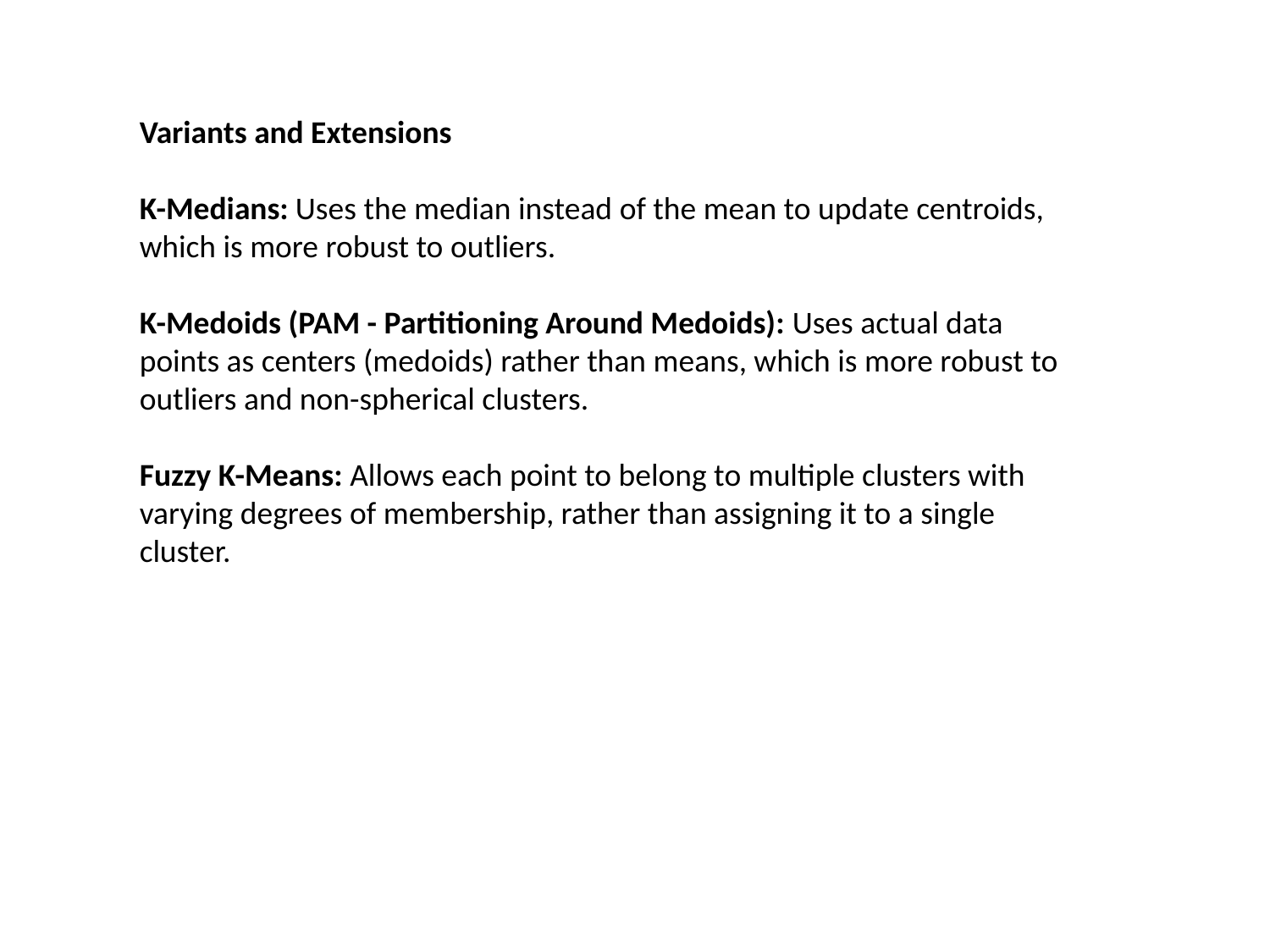

Variants and Extensions

K-Medians: Uses the median instead of the mean to update centroids, which is more robust to outliers.

K-Medoids (PAM - Partitioning Around Medoids): Uses actual data points as centers (medoids) rather than means, which is more robust to outliers and non-spherical clusters.

Fuzzy K-Means: Allows each point to belong to multiple clusters with varying degrees of membership, rather than assigning it to a single cluster.